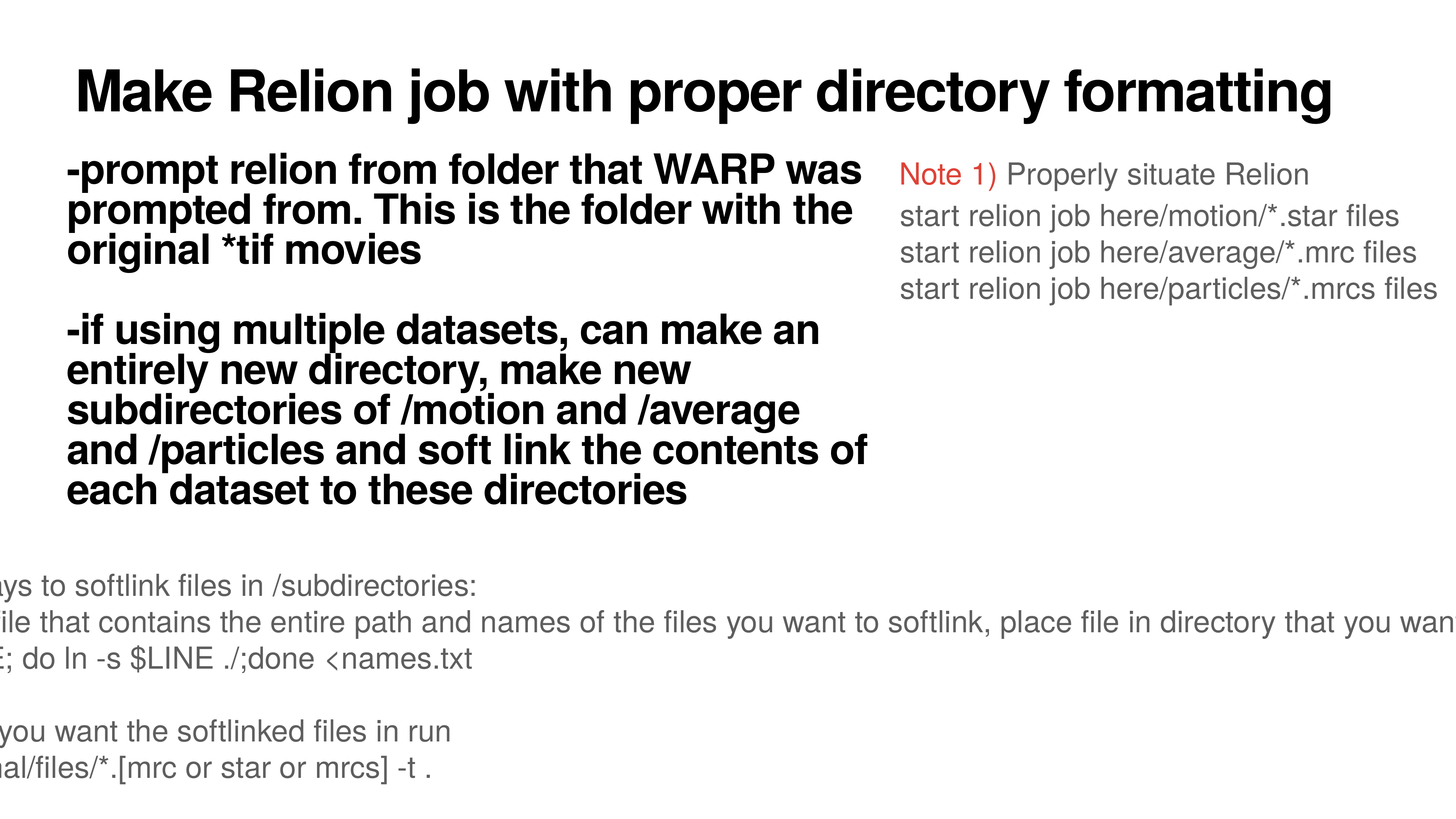

# Make Relion job with proper directory formatting
-prompt relion from folder that WARP was prompted from. This is the folder with the original *tif movies

-if using multiple datasets, can make an entirely new directory, make new subdirectories of /motion and /average and /particles and soft link the contents of each dataset to these directories
Note 1) Properly situate Relion
start relion job here/motion/*.star files
start relion job here/average/*.mrc files
start relion job here/particles/*.mrcs files
Note 2) Multiple ways to softlink files in /subdirectories:
make a names.txt file that contains the entire path and names of the files you want to softlink, place file in directory that you want the softlinks in and run
>while read -r LINE; do ln -s $LINE ./;done <names.txt
or
from directory that you want the softlinked files in run
>ln -s path/to/original/files/*.[mrc or star or mrcs] -t .